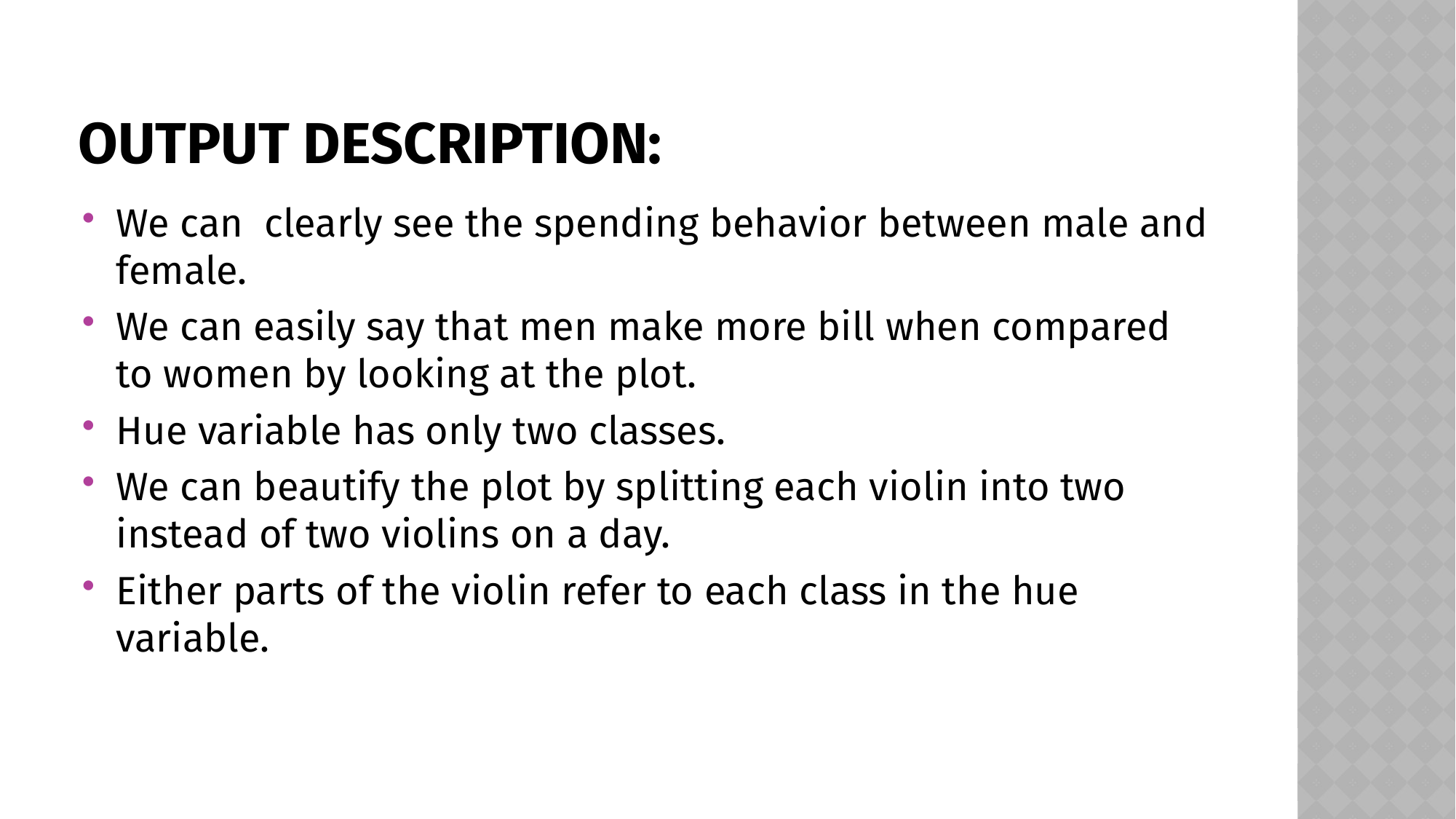

# Output description:
We can  clearly see the spending behavior between male and female.
We can easily say that men make more bill when compared to women by looking at the plot.
Hue variable has only two classes.
We can beautify the plot by splitting each violin into two instead of two violins on a day.
Either parts of the violin refer to each class in the hue variable.